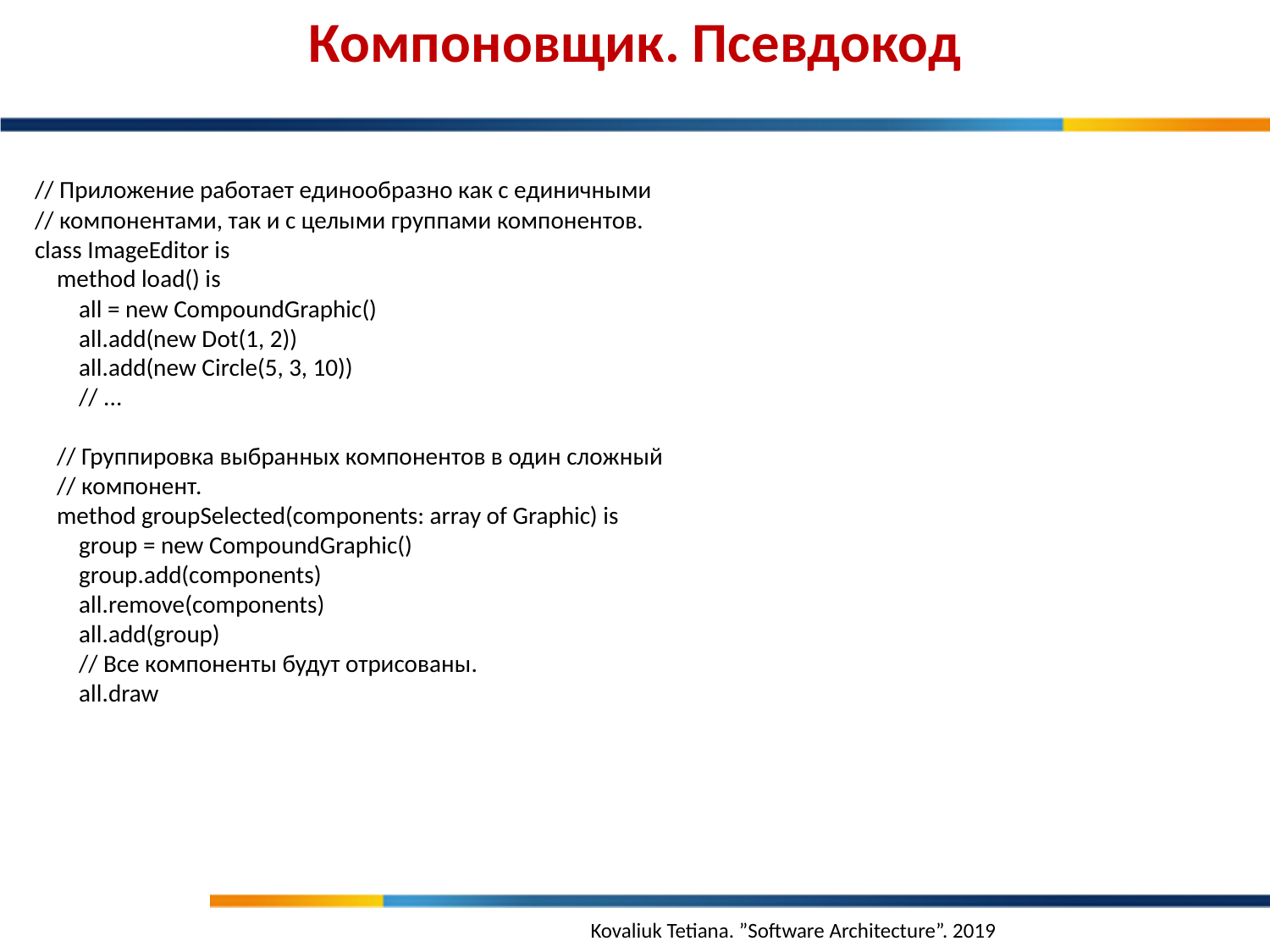

Компоновщик. Псевдокод

// Приложение работает единообразно как с единичными
// компонентами, так и с целыми группами компонентов.
class ImageEditor is
    method load() is
        all = new CompoundGraphic()
        all.add(new Dot(1, 2))
        all.add(new Circle(5, 3, 10))
        // ...

    // Группировка выбранных компонентов в один сложный
    // компонент.
    method groupSelected(components: array of Graphic) is
        group = new CompoundGraphic()
        group.add(components)
        all.remove(components)
        all.add(group)
        // Все компоненты будут отрисованы.
        all.draw